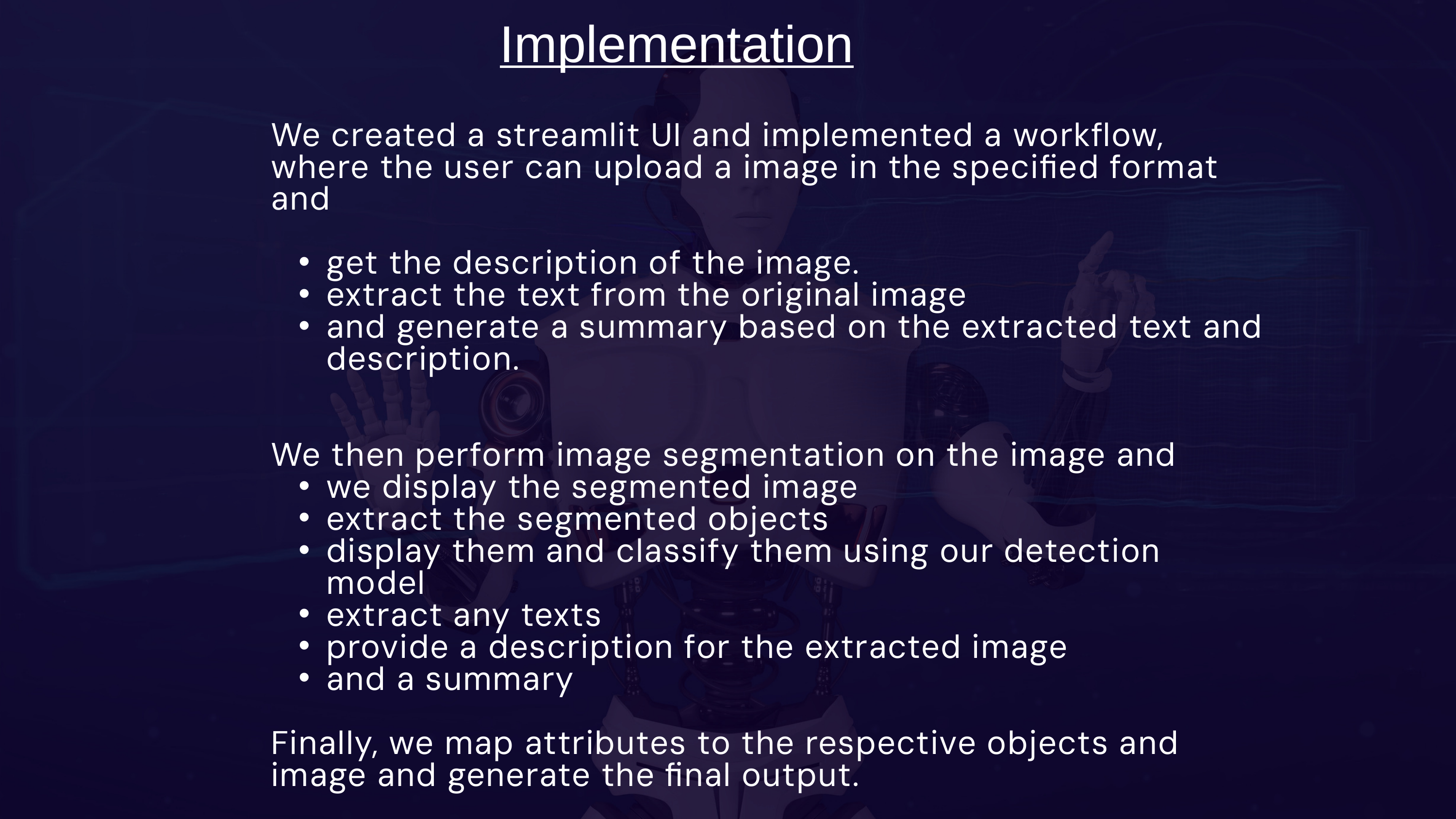

Implementation
We created a streamlit UI and implemented a workflow, where the user can upload a image in the specified format and

get the description of the image.
extract the text from the original image
and generate a summary based on the extracted text and description.

We then perform image segmentation on the image and
we display the segmented image
extract the segmented objects
display them and classify them using our detection model
extract any texts
provide a description for the extracted image
and a summary

Finally, we map attributes to the respective objects and image and generate the final output.